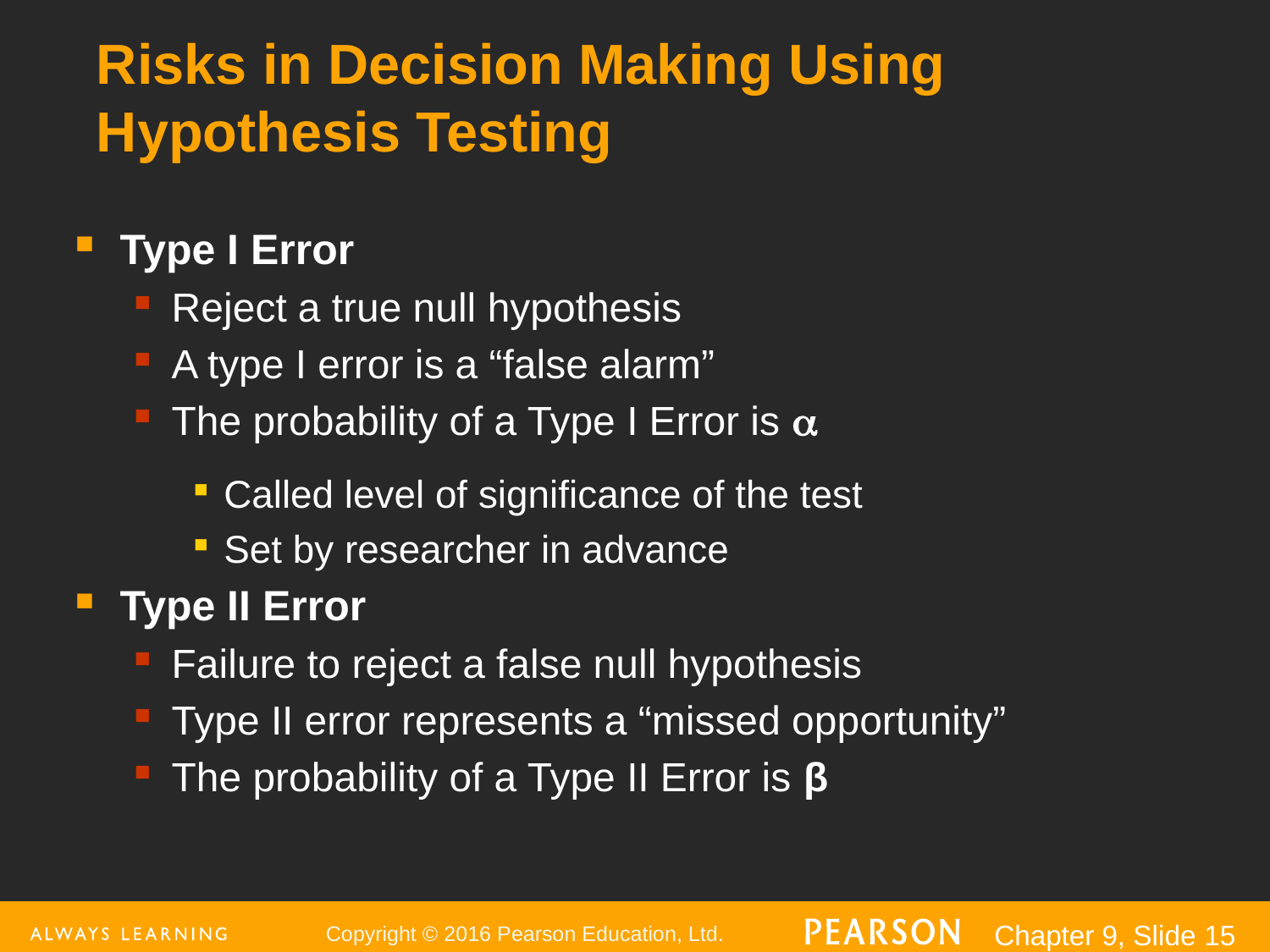

# Risks in Decision Making Using Hypothesis Testing
Type I Error
Reject a true null hypothesis
A type I error is a “false alarm”
The probability of a Type I Error is α
Called level of significance of the test
Set by researcher in advance
Type II Error
Failure to reject a false null hypothesis
Type II error represents a “missed opportunity”
The probability of a Type II Error is β